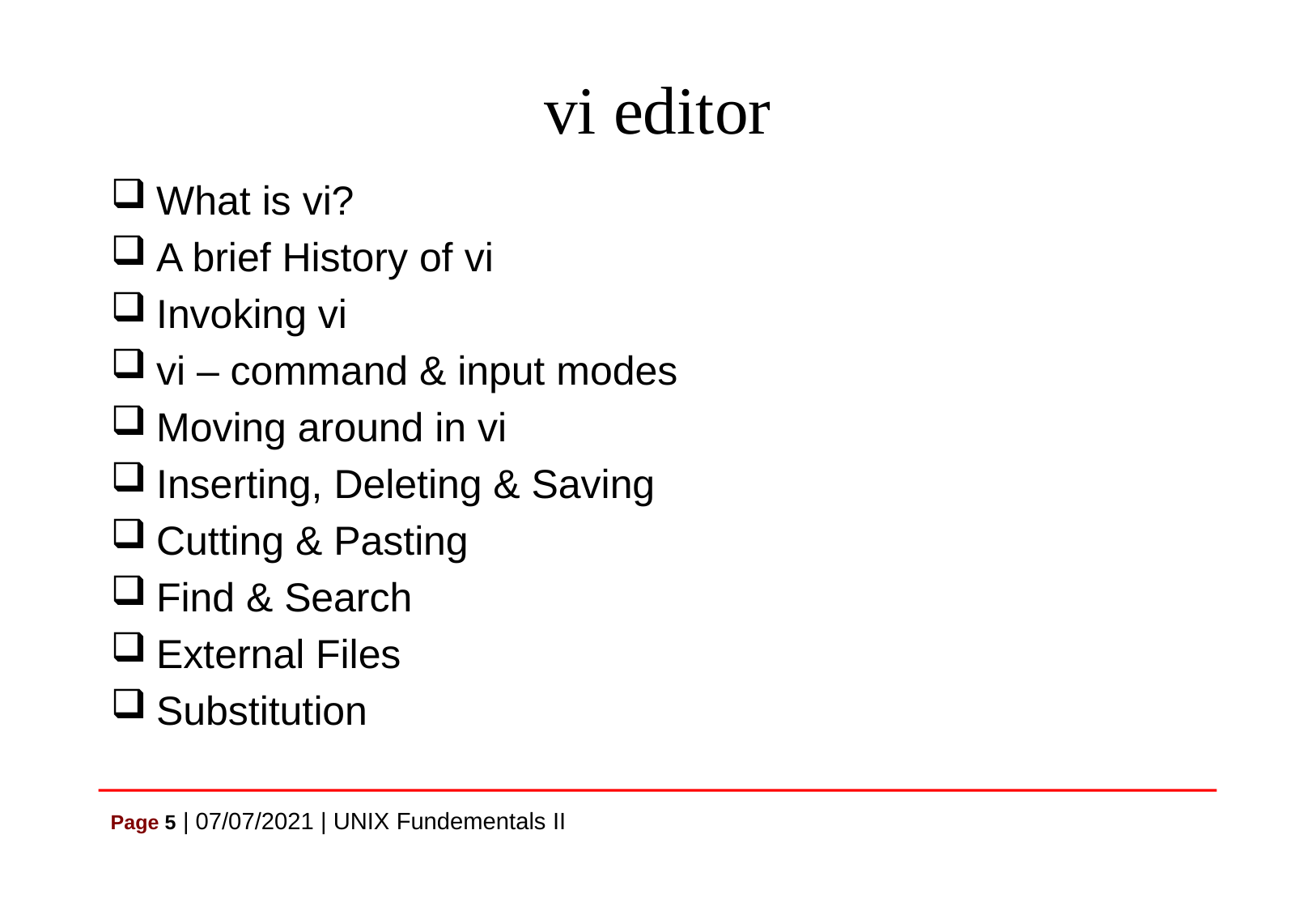

# vi editor
What is vi?
A brief History of vi
Invoking vi
vi – command & input modes
Moving around in vi
Inserting, Deleting & Saving
Cutting & Pasting
Find & Search
External Files
Substitution
Page 5 | 07/07/2021 | UNIX Fundementals II